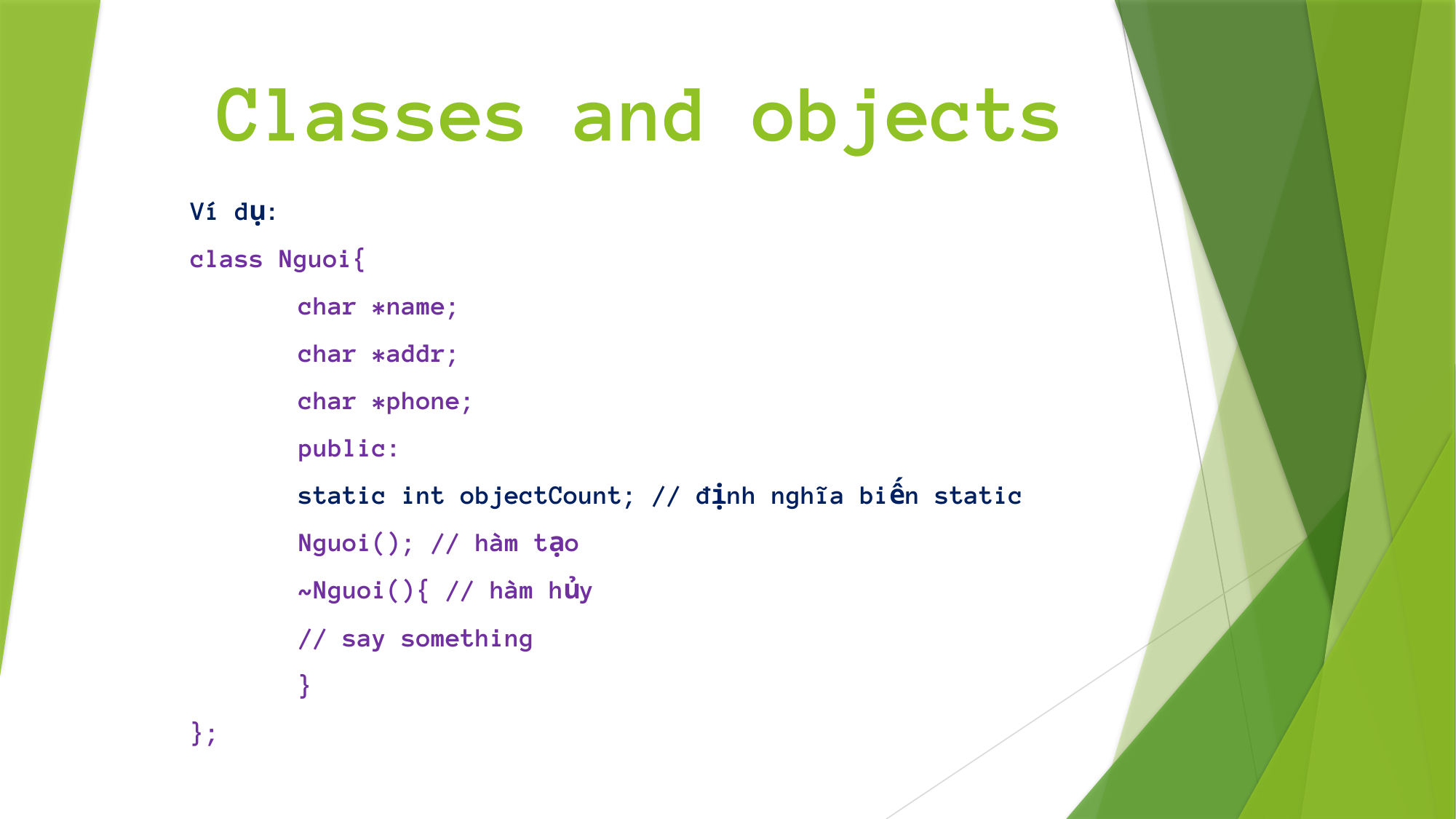

# Classes and objects
Ví dụ:
class Nguoi{
		char *name;
		char *addr;
		char *phone;
	public:
		static int objectCount; // định nghĩa biến static
		Nguoi(); // hàm tạo
		~Nguoi(){ // hàm hủy
			// say something
		}
};